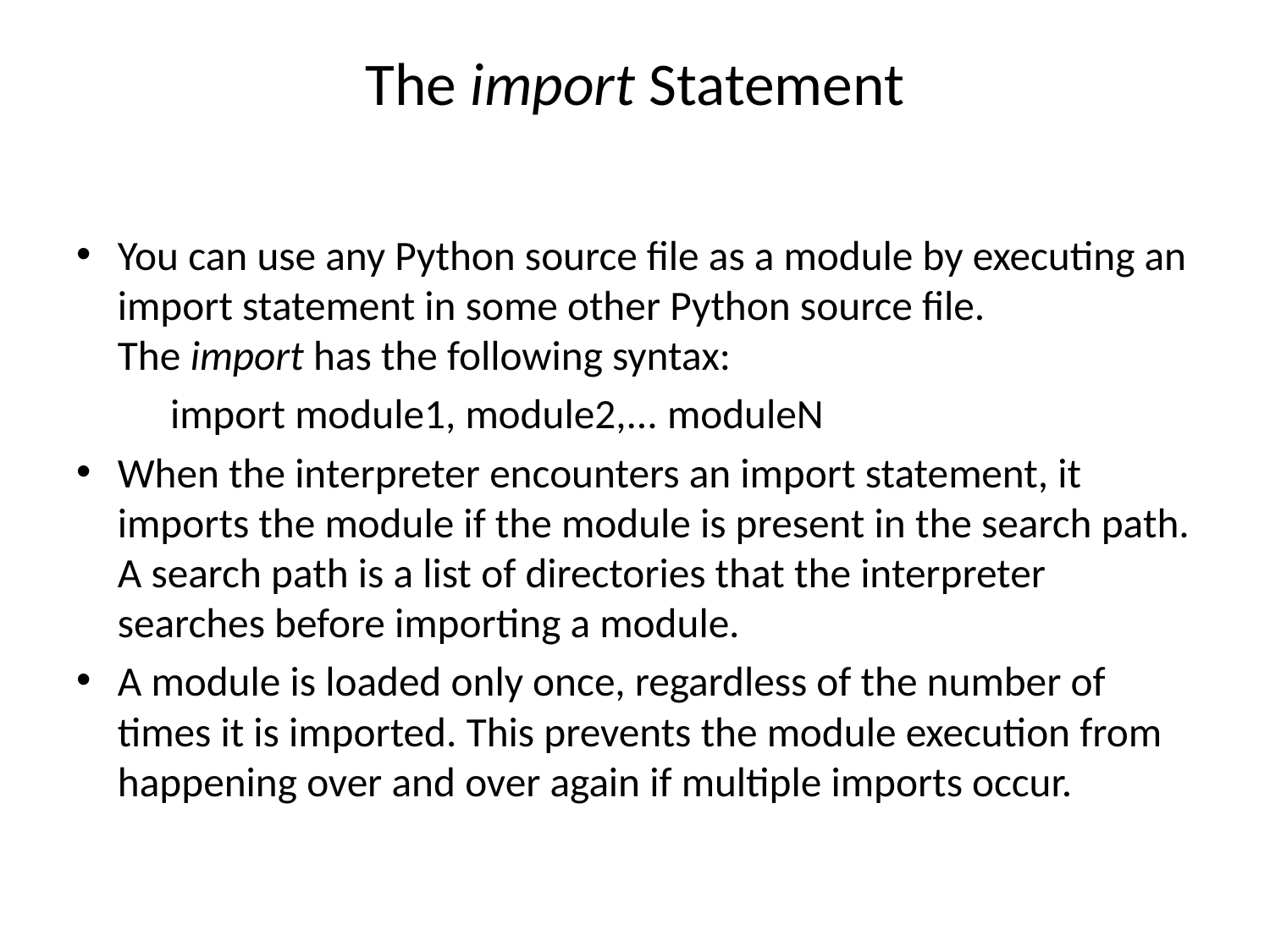

# The import Statement
You can use any Python source file as a module by executing an import statement in some other Python source file. The import has the following syntax:
	import module1, module2,... moduleN
When the interpreter encounters an import statement, it imports the module if the module is present in the search path. A search path is a list of directories that the interpreter searches before importing a module.
A module is loaded only once, regardless of the number of times it is imported. This prevents the module execution from happening over and over again if multiple imports occur.